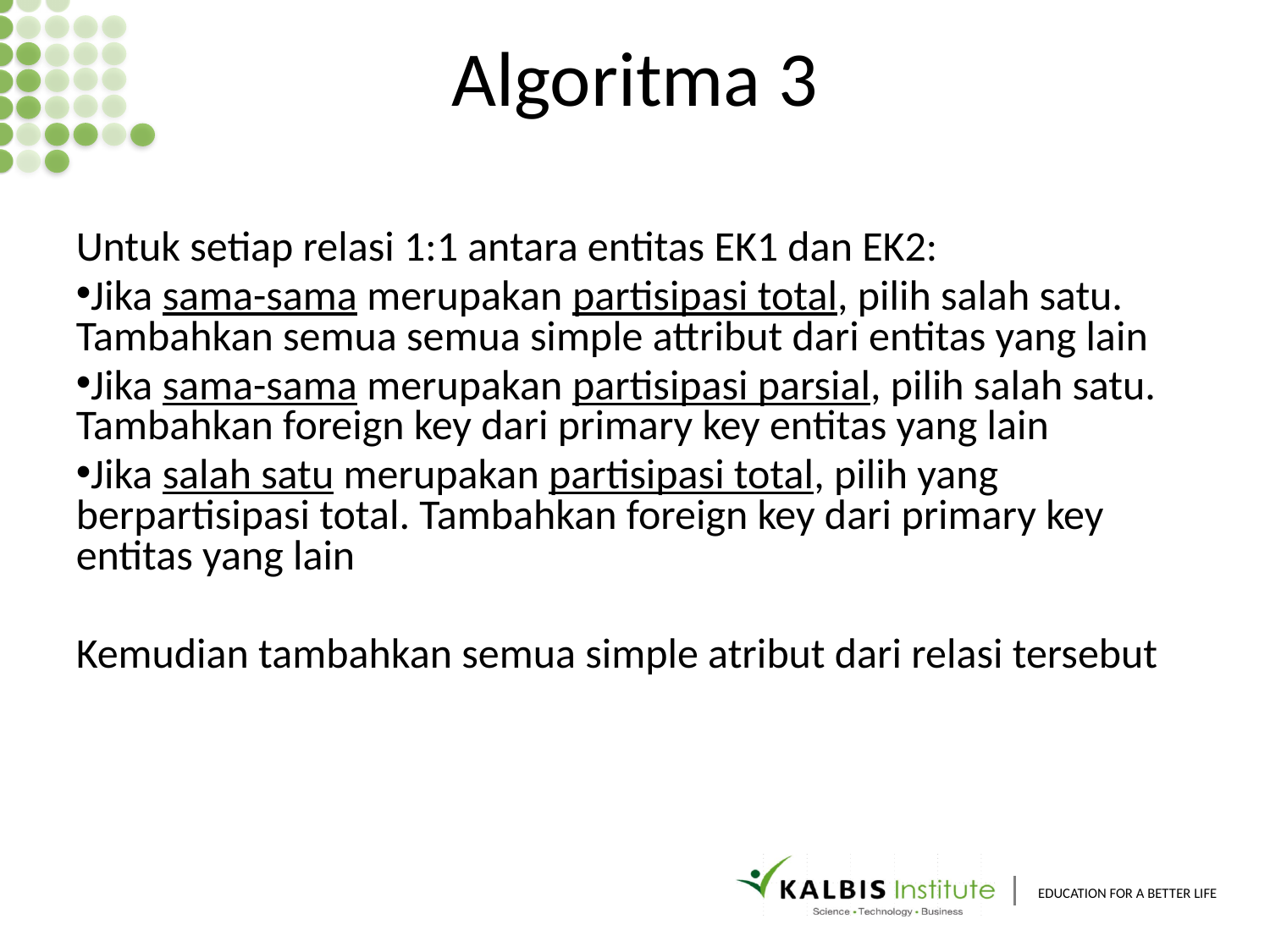

# Algoritma 3
Untuk setiap relasi 1:1 antara entitas EK1 dan EK2:
Jika sama-sama merupakan partisipasi total, pilih salah satu. Tambahkan semua semua simple attribut dari entitas yang lain
Jika sama-sama merupakan partisipasi parsial, pilih salah satu. Tambahkan foreign key dari primary key entitas yang lain
Jika salah satu merupakan partisipasi total, pilih yang berpartisipasi total. Tambahkan foreign key dari primary key entitas yang lain

Kemudian tambahkan semua simple atribut dari relasi tersebut